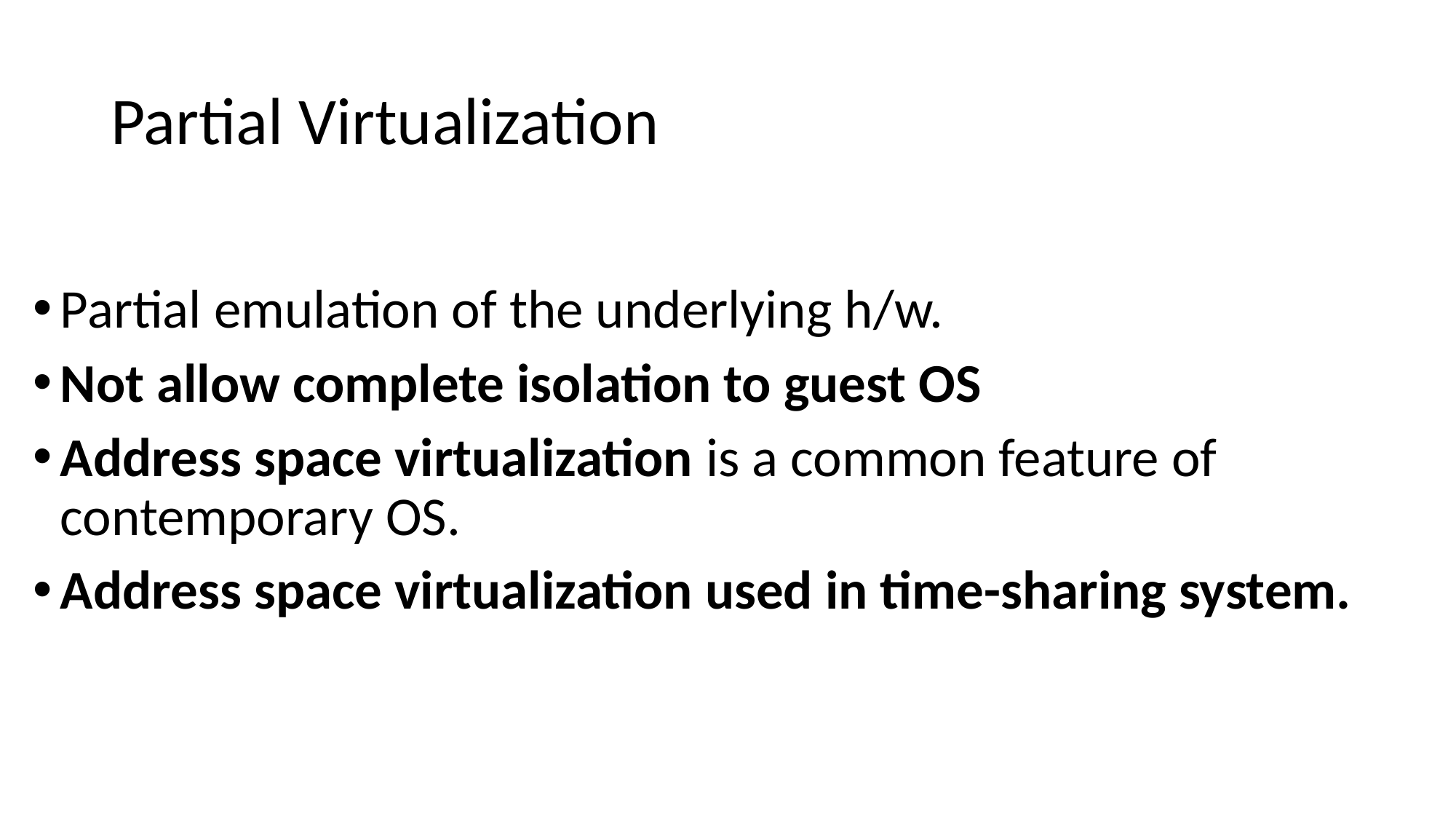

# Partial Virtualization
Partial emulation of the underlying h/w.
Not allow complete isolation to guest OS
Address space virtualization is a common feature of contemporary OS.
Address space virtualization used in time-sharing system.